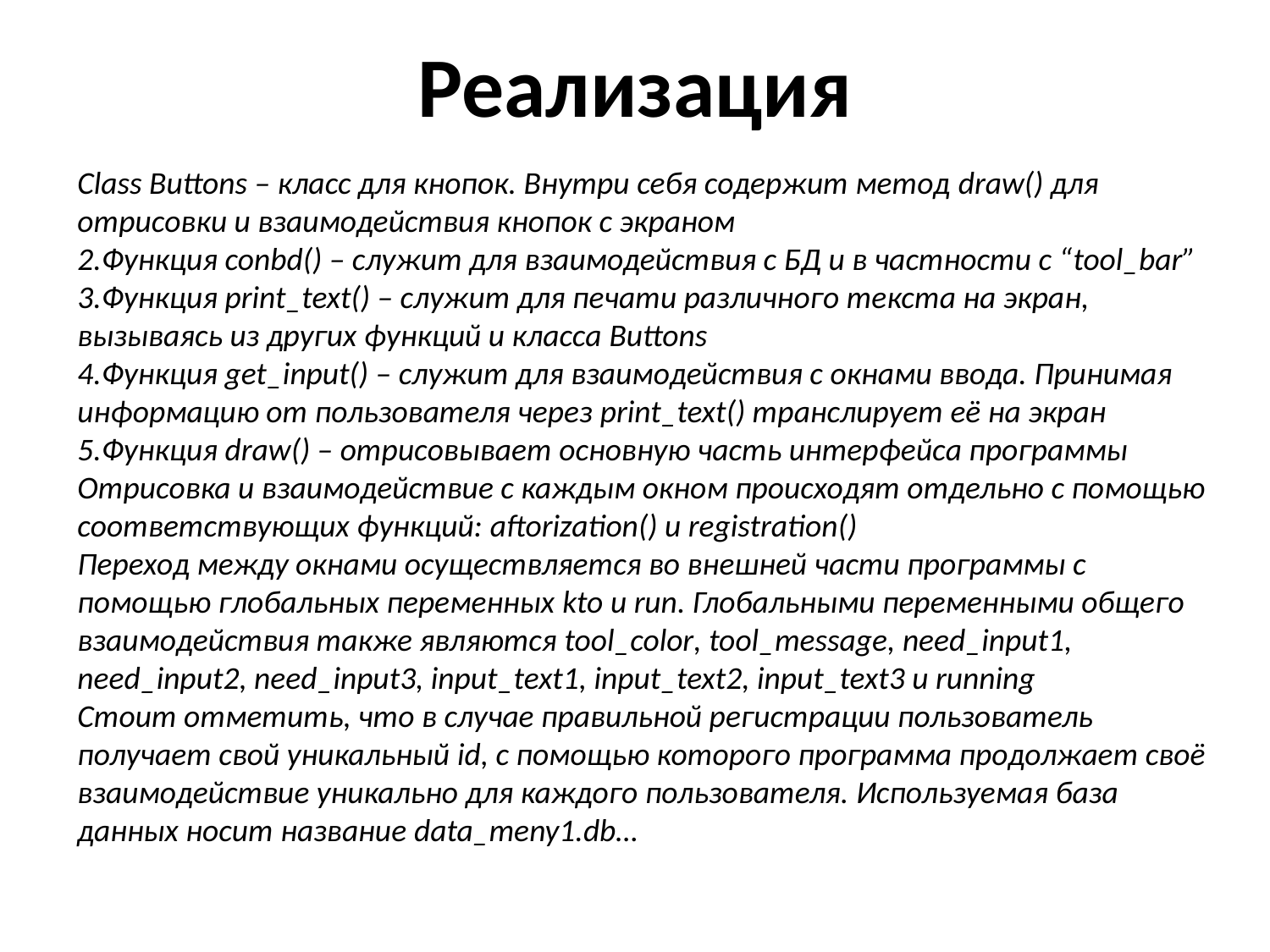

Реализация
Class Buttons – класс для кнопок. Внутри себя содержит метод draw() для отрисовки и взаимодействия кнопок с экраном
2.Функция conbd() – служит для взаимодействия с БД и в частности с “tool_bar”
3.Функция print_text() – служит для печати различного текста на экран, вызываясь из других функций и класса Buttons
4.Функция get_input() – служит для взаимодействия с окнами ввода. Принимая информацию от пользователя через print_text() транслирует её на экран
5.Функция draw() – отрисовывает основную часть интерфейса программы
Отрисовка и взаимодействие с каждым окном происходят отдельно с помощью соответствующих функций: aftorization() и registration()
Переход между окнами осуществляется во внешней части программы с помощью глобальных переменных kto и run. Глобальными переменными общего взаимодействия также являются tool_color, tool_message, need_input1, need_input2, need_input3, input_text1, input_text2, input_text3 и running
Стоит отметить, что в случае правильной регистрации пользователь получает свой уникальный id, с помощью которого программа продолжает своё взаимодействие уникально для каждого пользователя. Используемая база данных носит название data_meny1.db…